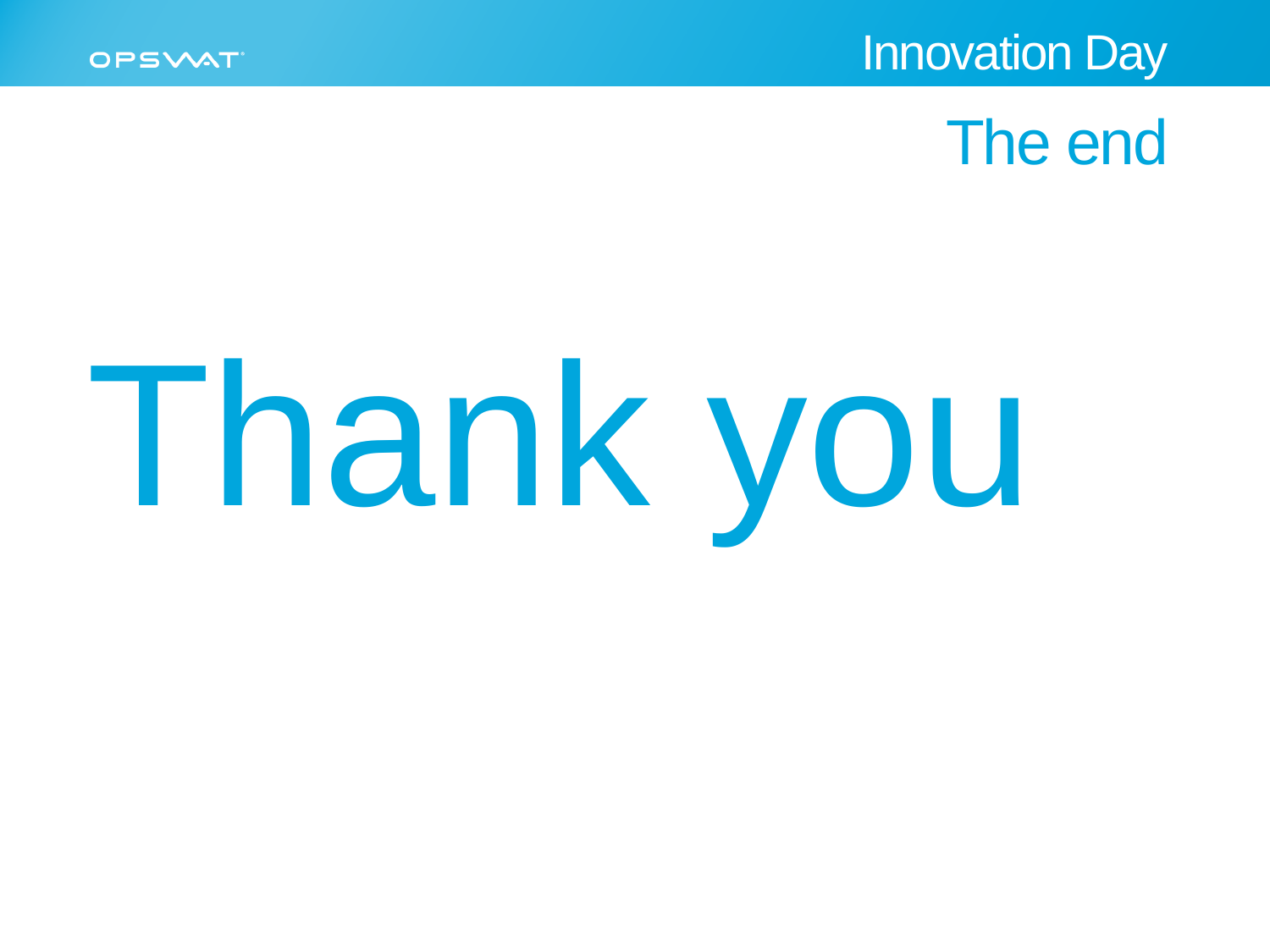

# Innovation Day
The end
Thank you